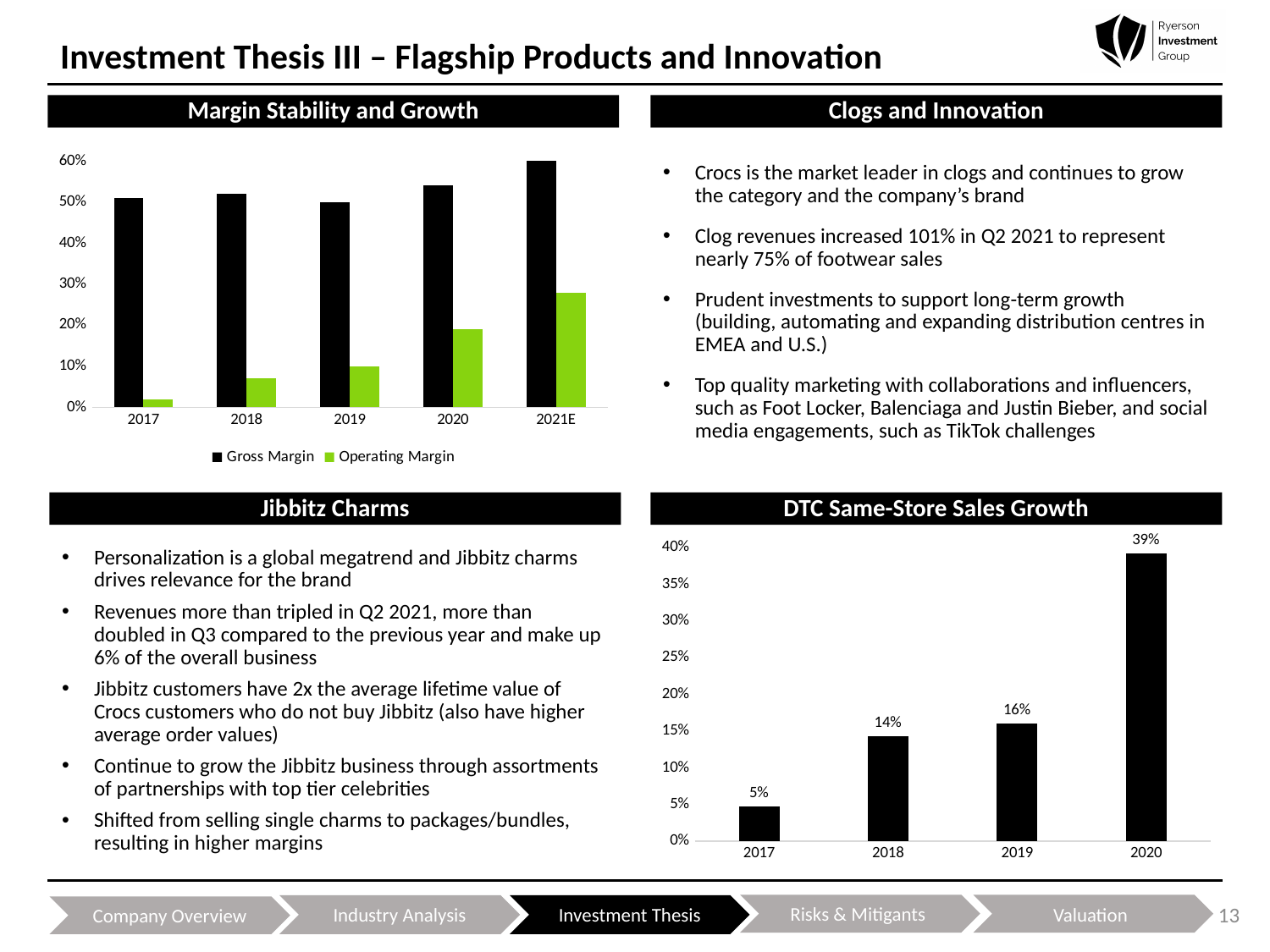

# Investment Thesis III – Flagship Products and Innovation
Margin Stability and Growth
Clogs and Innovation

### Chart

| Category | Gross Margin | Operating Margin |
|---|---|---|
| 2017 | 0.51 | 0.02 |
| 2018 | 0.52 | 0.07 |
| 2019 | 0.5 | 0.1 |
| 2020 | 0.54 | 0.19 |
| 2021E | 0.6 | 0.28 |
Crocs is the market leader in clogs and continues to grow the category and the company’s brand
Clog revenues increased 101% in Q2 2021 to represent nearly 75% of footwear sales
Prudent investments to support long-term growth (building, automating and expanding distribution centres in EMEA and U.S.)
Top quality marketing with collaborations and influencers, such as Foot Locker, Balenciaga and Justin Bieber, and social media engagements, such as TikTok challenges
Jibbitz Charms
DTC Same-Store Sales Growth
Personalization is a global megatrend and Jibbitz charms drives relevance for the brand
Revenues more than tripled in Q2 2021, more than doubled in Q3 compared to the previous year and make up 6% of the overall business
Jibbitz customers have 2x the average lifetime value of Crocs customers who do not buy Jibbitz (also have higher average order values)
Continue to grow the Jibbitz business through assortments of partnerships with top tier celebrities
Shifted from selling single charms to packages/bundles, resulting in higher margins

### Chart

| Category | Comp |
|---|---|
| 2017 | 0.047 |
| 2018 | 0.143 |
| 2019 | 0.16 |
| 2020 | 0.392 |
Risks & Mitigants
Valuation
Industry Analysis
Investment Thesis
13
Company Overview